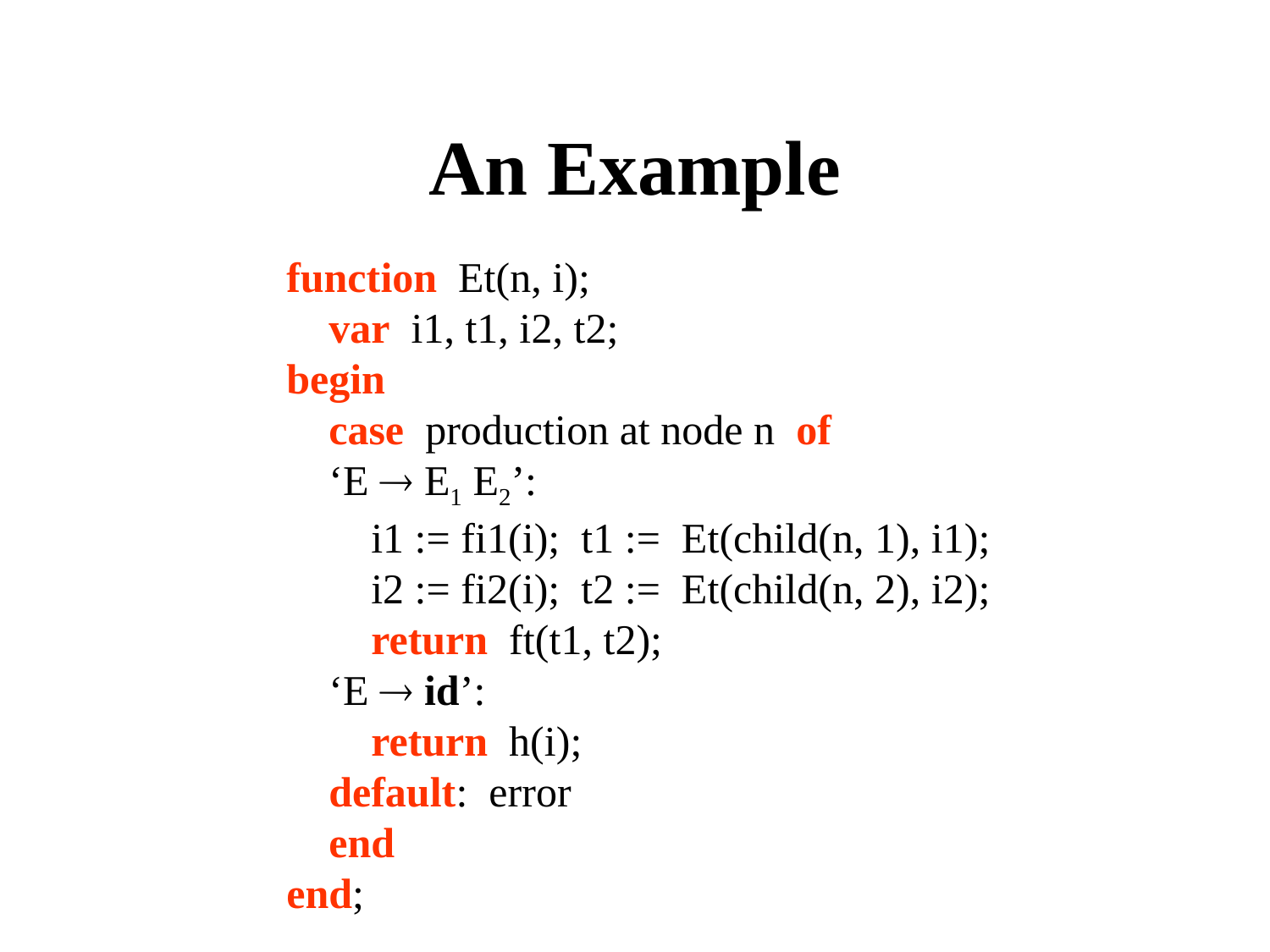

An Example
function  Et(n, i);
    var  i1, t1, i2, t2;
begin
    case  production at node n  of
    ‘E → E1 E2’:
        i1 := fi1(i);  t1 :=  Et(child(n, 1), i1);
        i2 := fi2(i);  t2 :=  Et(child(n, 2), i2);
        return  ft(t1, t2);
    ‘E → id’:
        return  h(i);
    default:  error
    end
end;